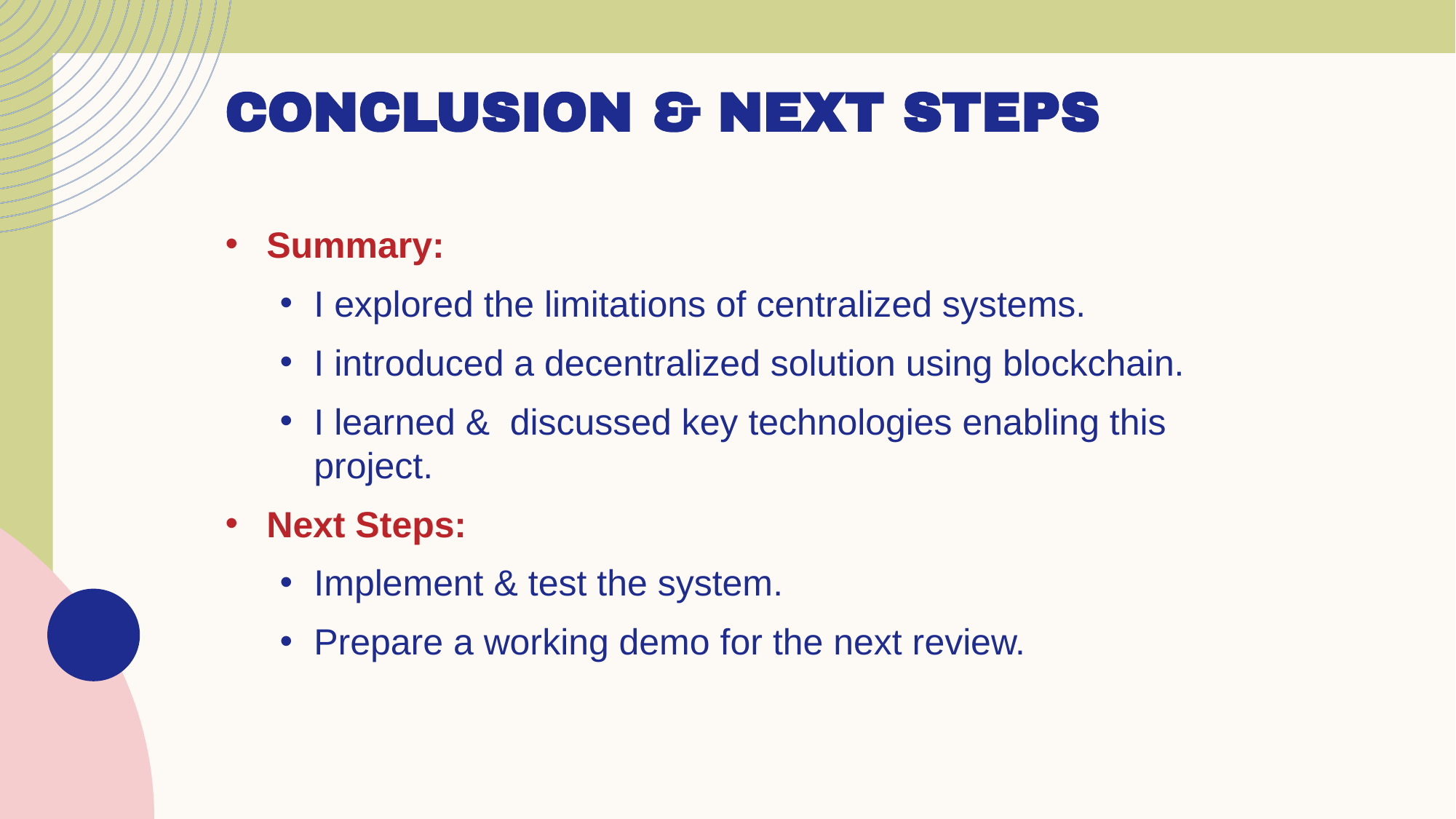

# Conclusion & Next Steps
Summary:
I explored the limitations of centralized systems.
I introduced a decentralized solution using blockchain.
I learned &  discussed key technologies enabling this project.
Next Steps:
Implement & test the system.
Prepare a working demo for the next review.